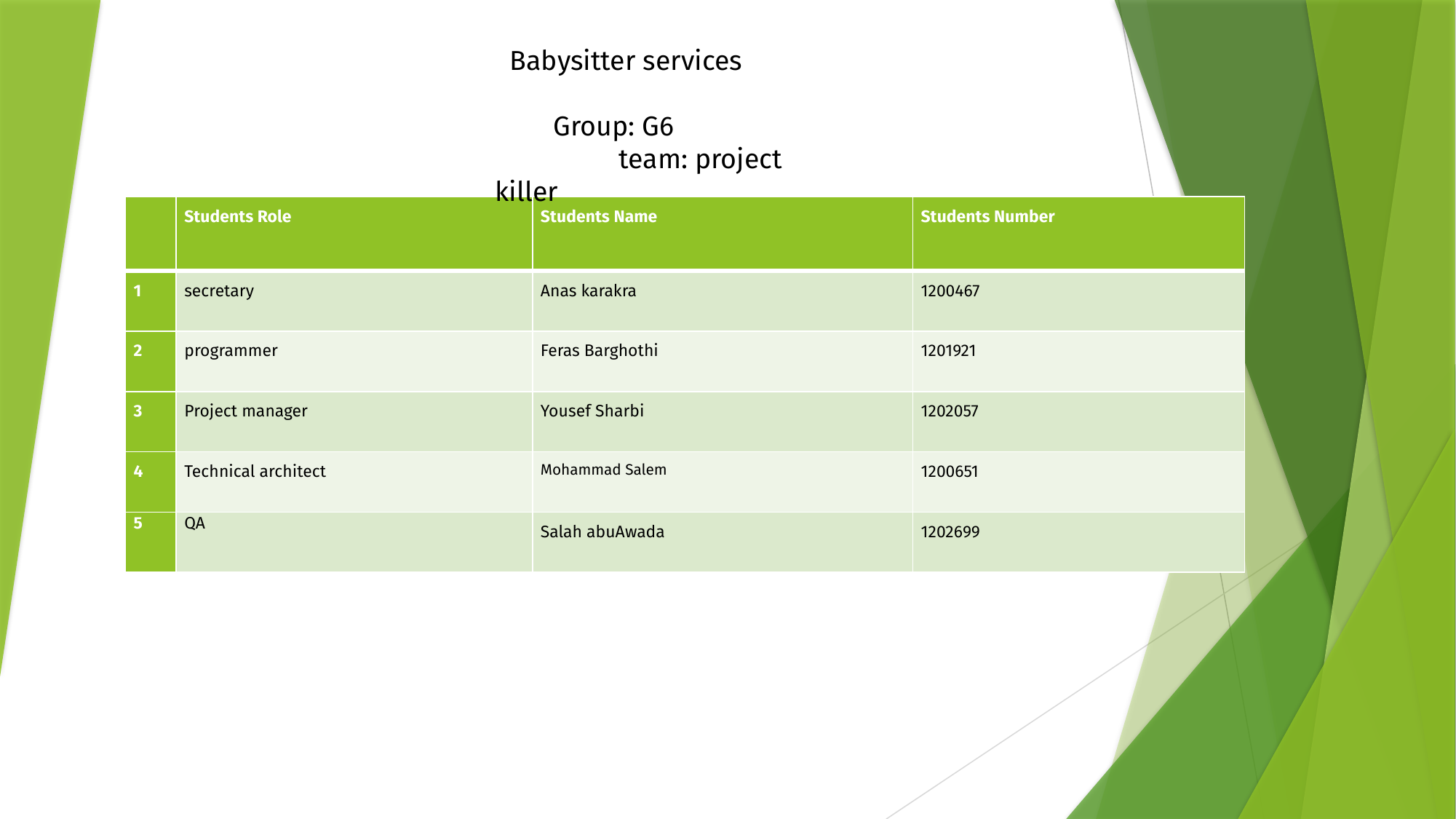

Babysitter services

        Group: G6
	  team: project killer
|  | Students Role | Students Name | Students Number |
| --- | --- | --- | --- |
| 1 | secretary | Anas karakra | 1200467 |
| 2 | programmer | Feras Barghothi | 1201921 |
| 3 | Project manager | Yousef Sharbi | 1202057 |
| 4 | Technical architect | Mohammad Salem | 1200651 |
| 5 | QA | Salah abuAwada | 1202699 |